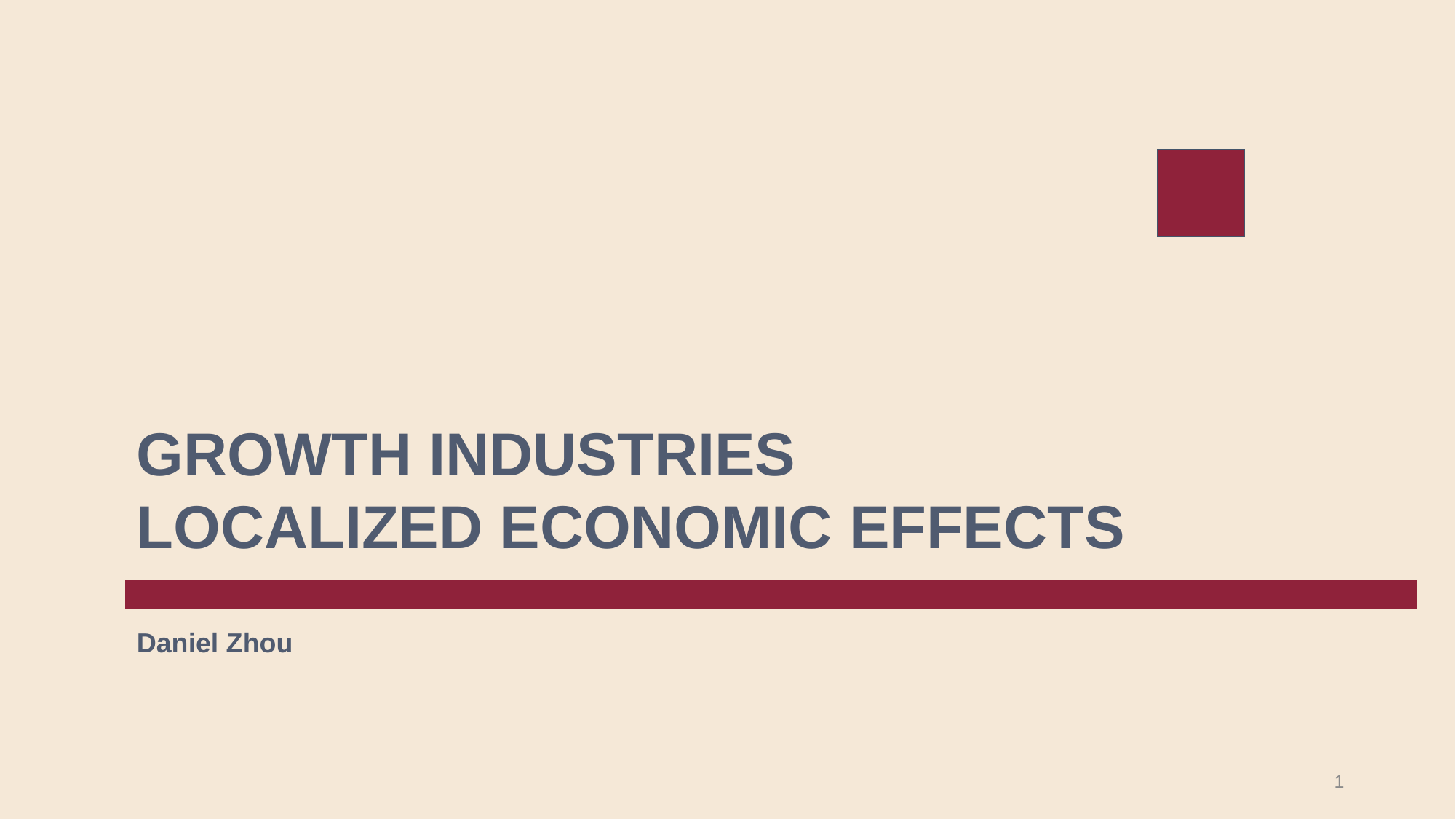

GROWTH INDUSTRIES
LOCALIZED ECONOMIC EFFECTS

Daniel Zhou
1